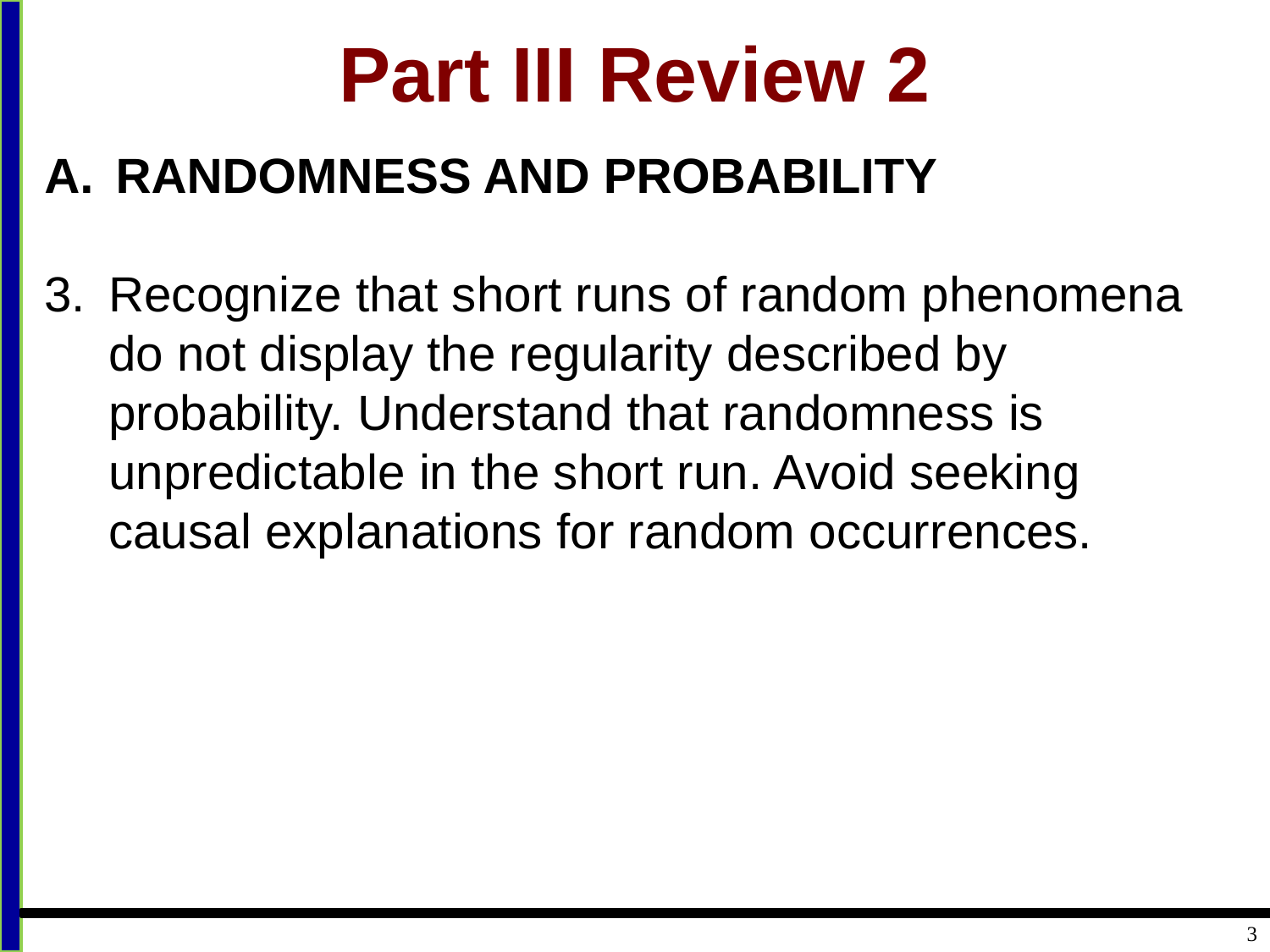

# Part III Review 2
RANDOMNESS AND PROBABILITY

3. 	Recognize that short runs of random phenomena do not display the regularity described by probability. Understand that randomness is unpredictable in the short run. Avoid seeking causal explanations for random occurrences.